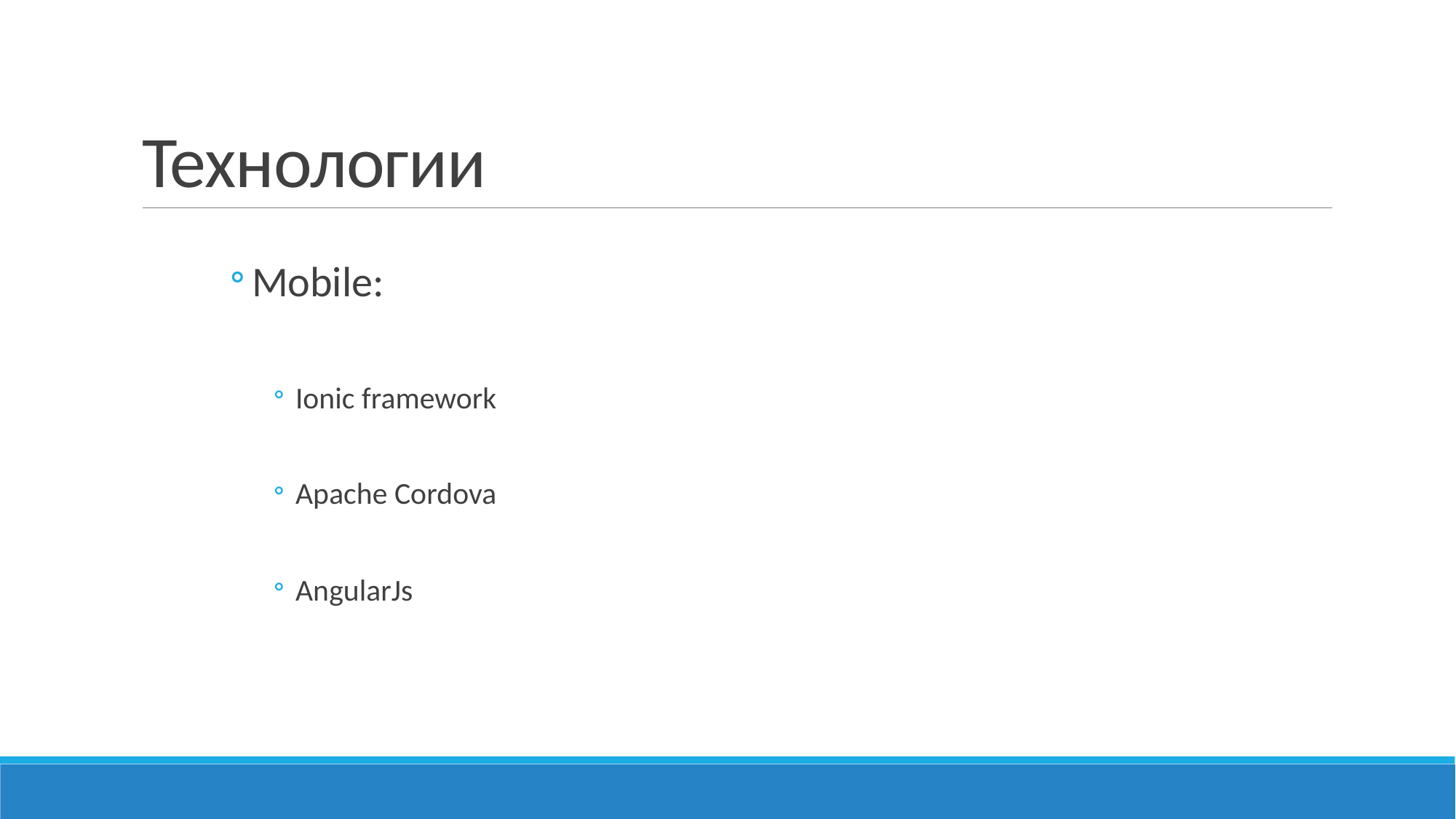

# Технологии
Mobile:

Ionic framework

Apache Cordova

AngularJs